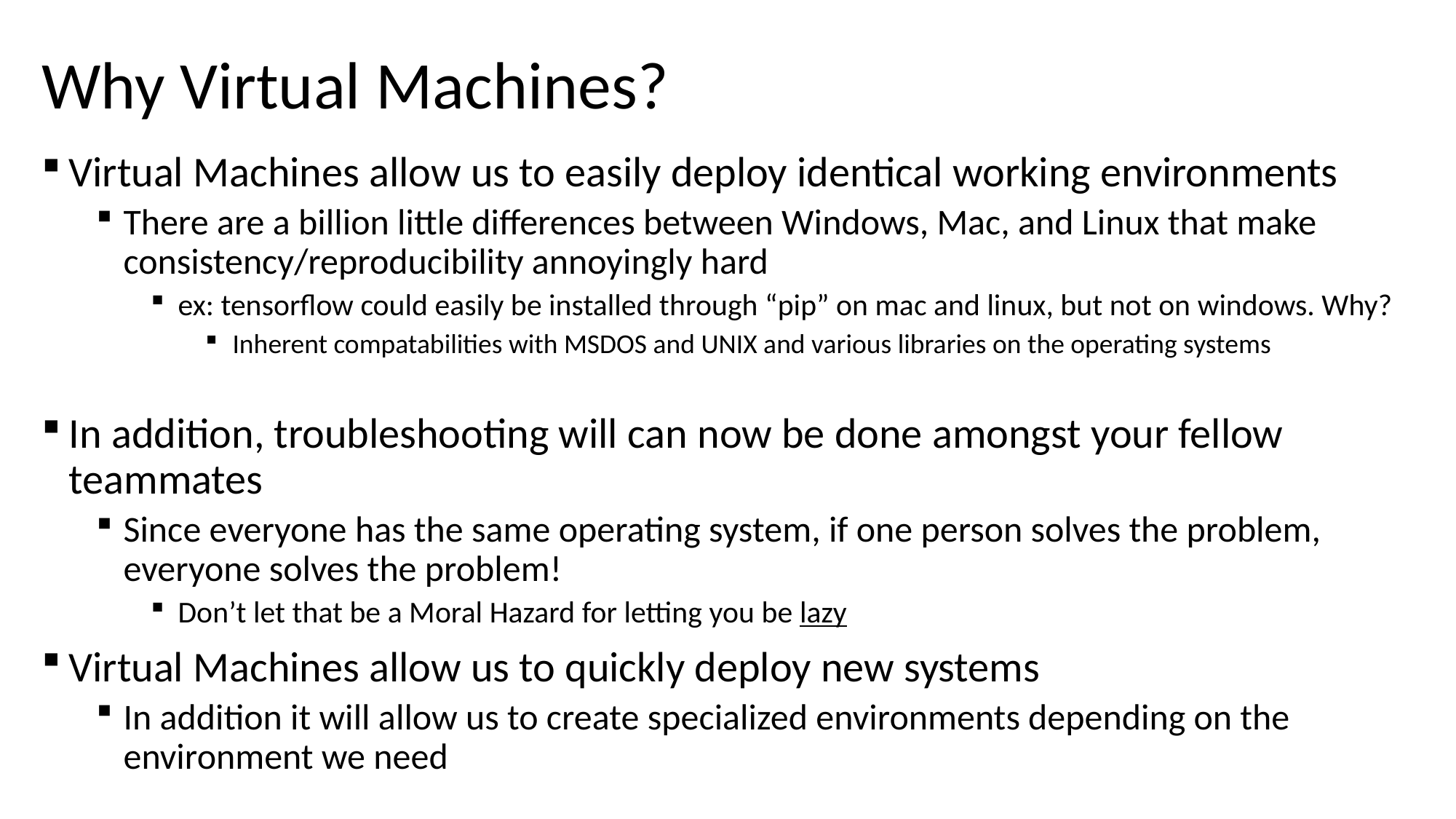

# Why Virtual Machines?
Virtual Machines allow us to easily deploy identical working environments
There are a billion little differences between Windows, Mac, and Linux that make consistency/reproducibility annoyingly hard
ex: tensorflow could easily be installed through “pip” on mac and linux, but not on windows. Why?
Inherent compatabilities with MSDOS and UNIX and various libraries on the operating systems

In addition, troubleshooting will can now be done amongst your fellow teammates
Since everyone has the same operating system, if one person solves the problem, everyone solves the problem!
Don’t let that be a Moral Hazard for letting you be lazy
Virtual Machines allow us to quickly deploy new systems
In addition it will allow us to create specialized environments depending on the environment we need